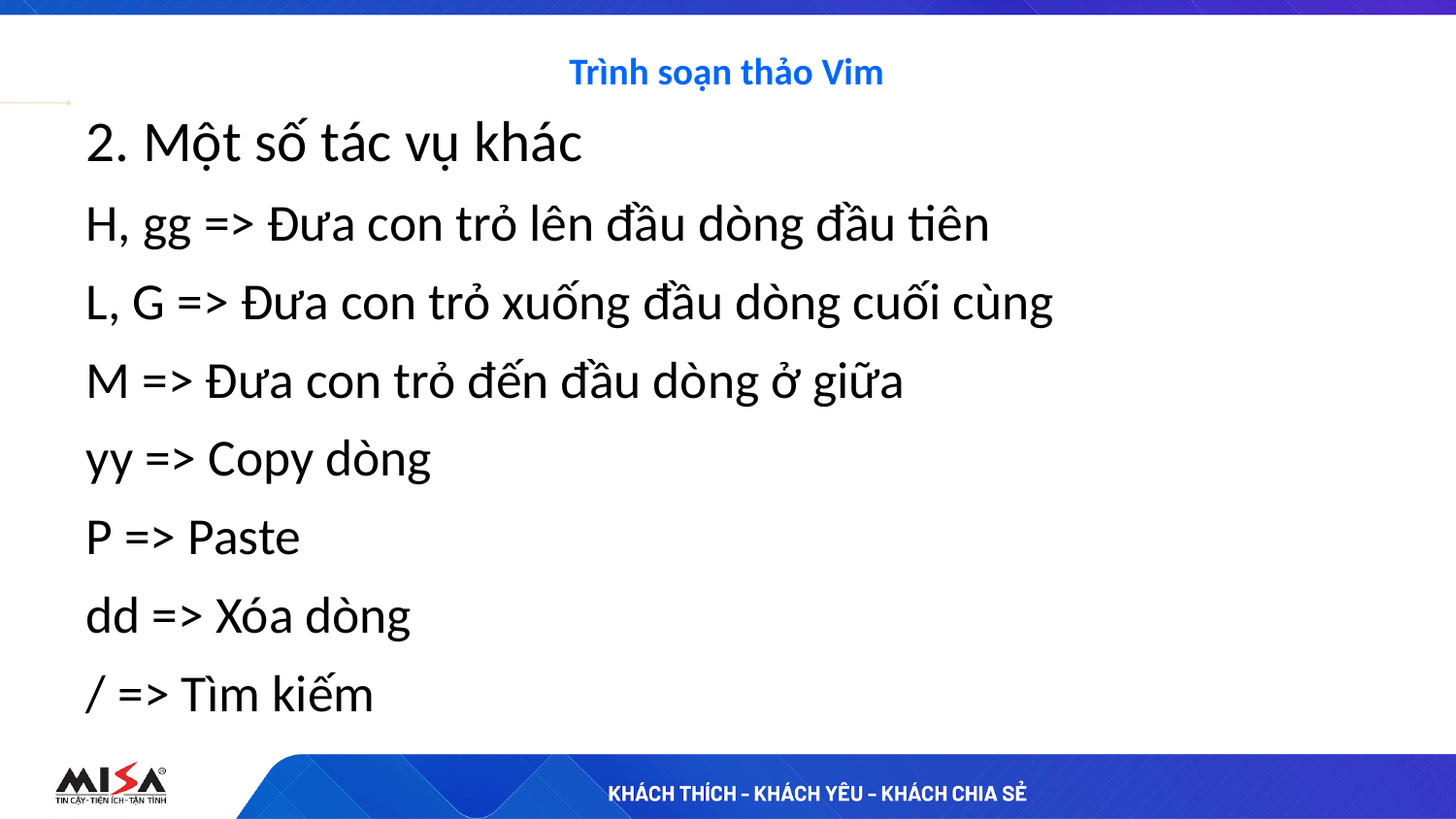

# Trình soạn thảo Vim
2. Một số tác vụ khác
H, gg => Đưa con trỏ lên đầu dòng đầu tiên
L, G => Đưa con trỏ xuống đầu dòng cuối cùng
M => Đưa con trỏ đến đầu dòng ở giữa
yy => Copy dòng
P => Paste
dd => Xóa dòng
/ => Tìm kiếm